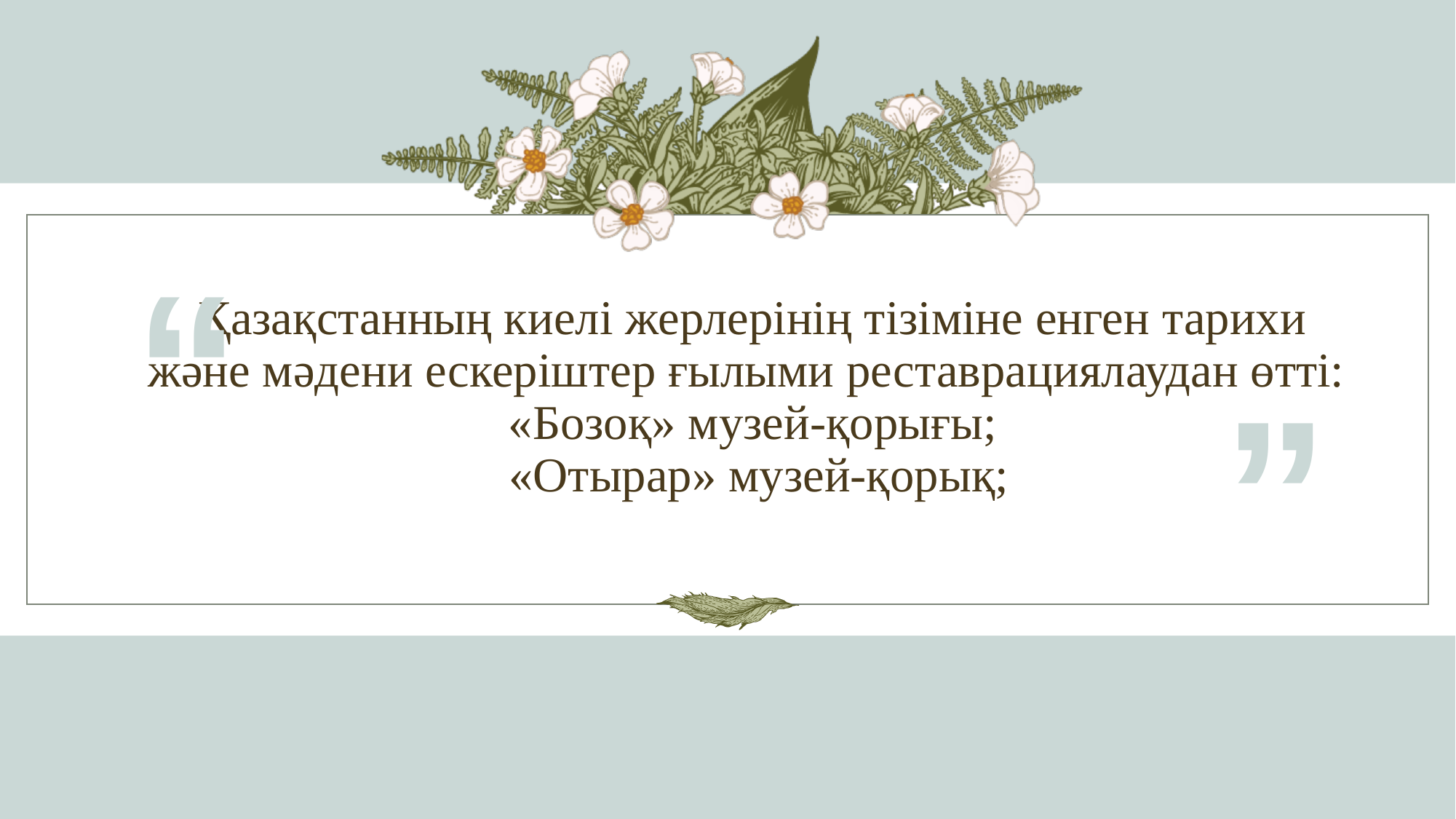

“
# Қазақстанның киелі жерлерінің тізіміне енген тарихи және мәдени ескеріштер ғылыми реставрациялаудан өтті: «Бозоқ» музей-қорығы; «Отырар» музей-қорық;
”